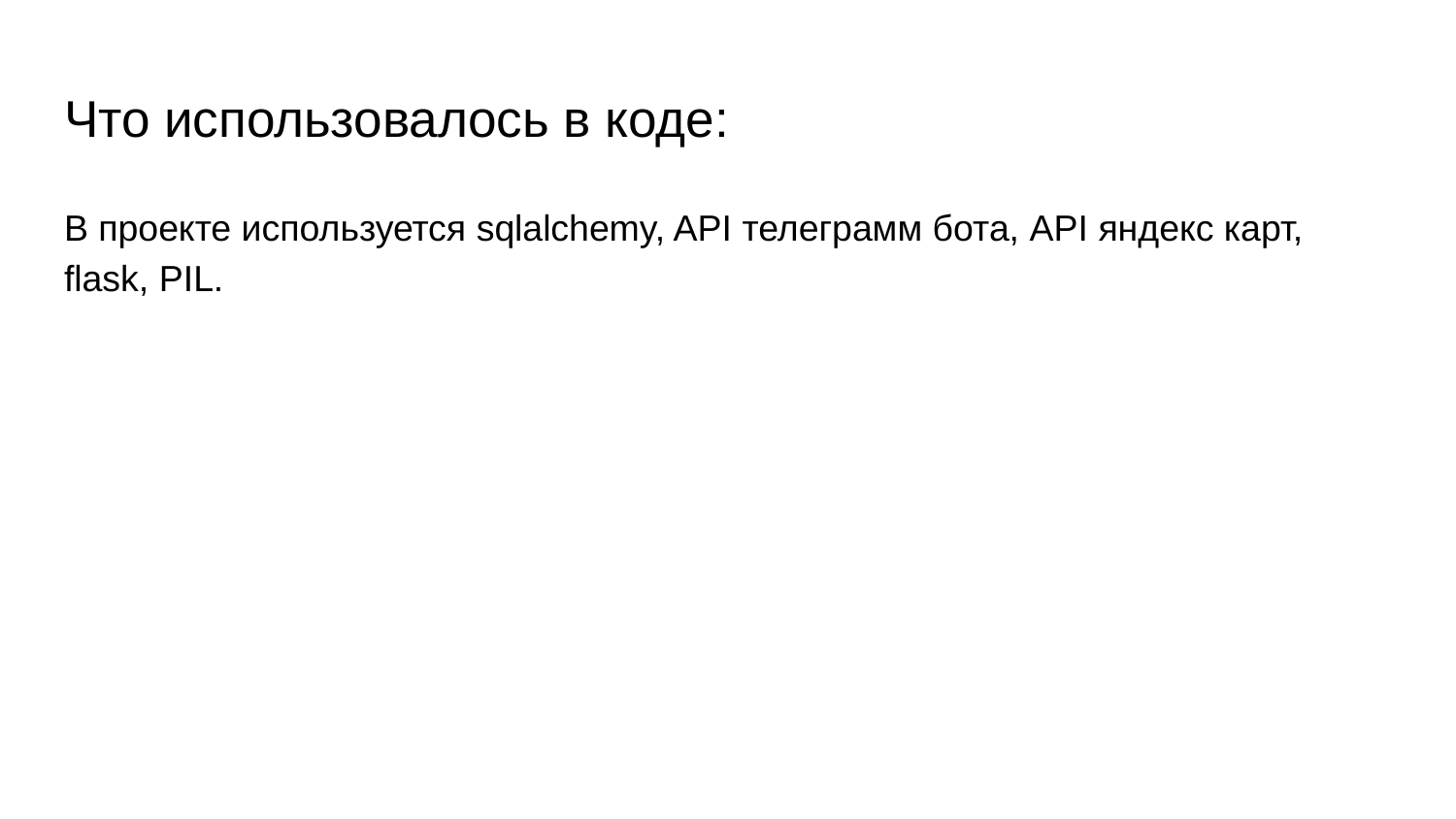

# Что использовалось в коде:
В проекте используется sqlalchemy, API телеграмм бота, API яндекс карт, flask, PIL.